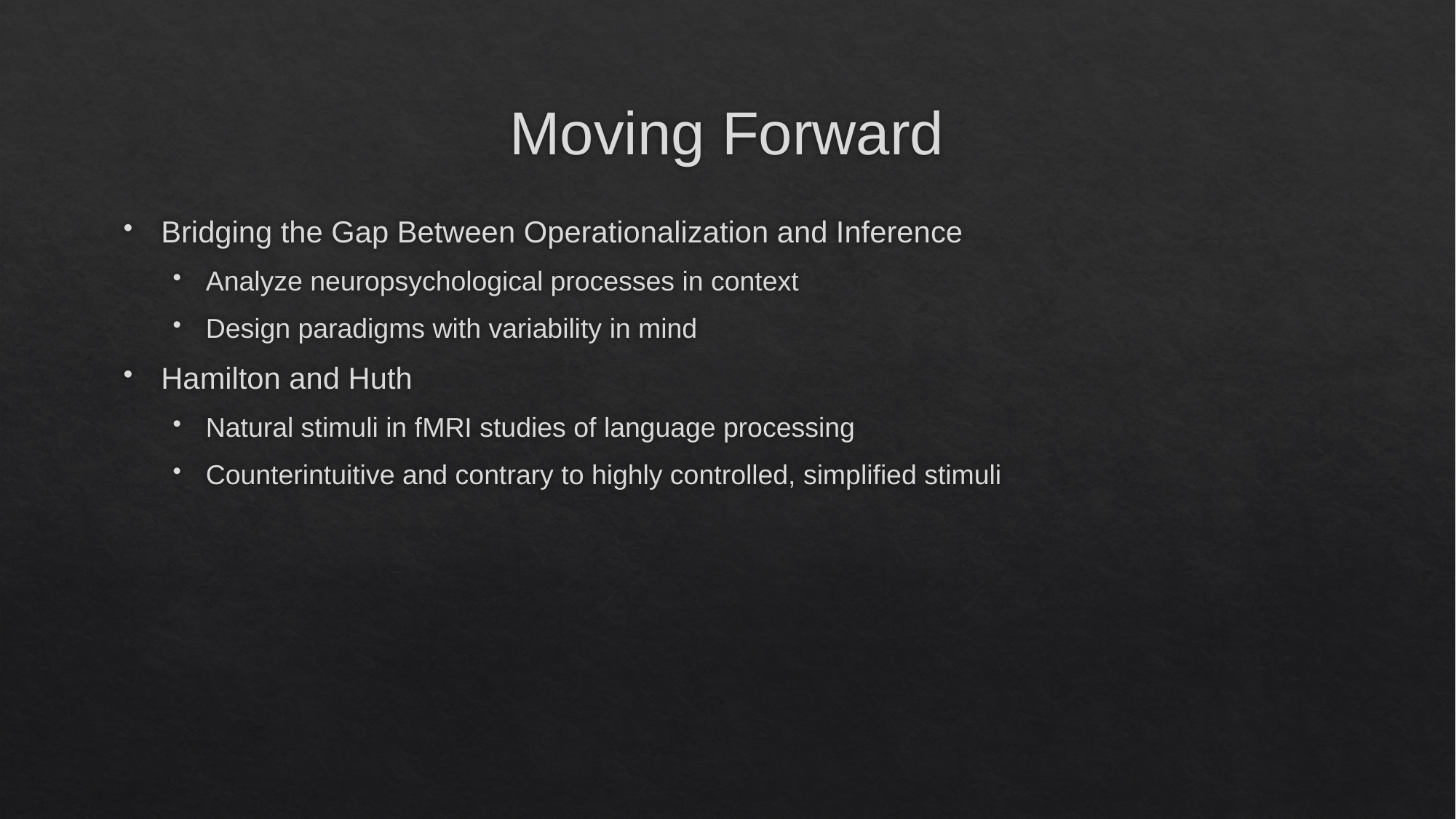

# Moving Forward
Bridging the Gap Between Operationalization and Inference
Analyze neuropsychological processes in context
Design paradigms with variability in mind
Hamilton and Huth
Natural stimuli in fMRI studies of language processing
Counterintuitive and contrary to highly controlled, simplified stimuli